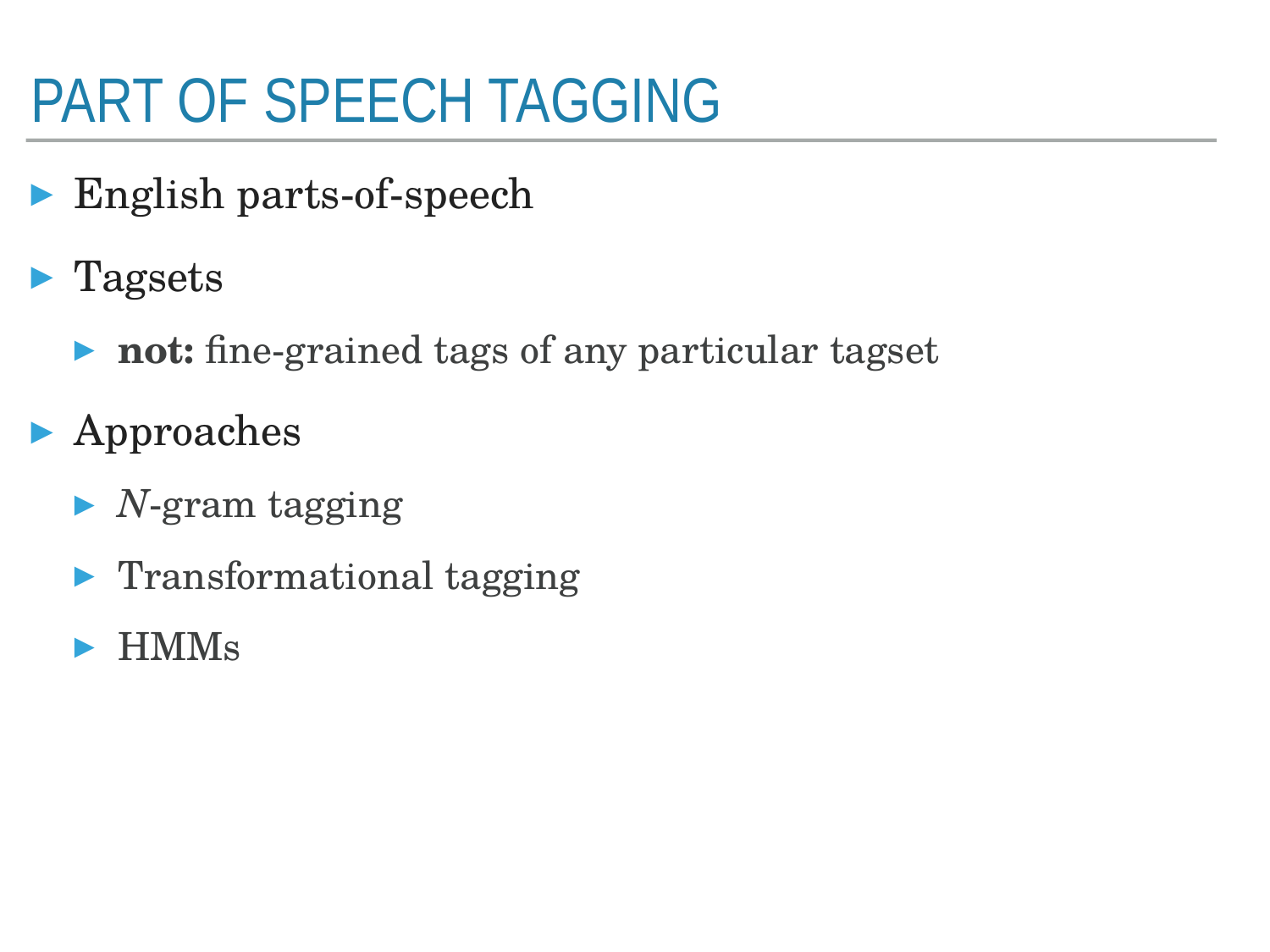

# Part of speech tagging
English parts-of-speech
Tagsets
not: fine-grained tags of any particular tagset
Approaches
N-gram tagging
Transformational tagging
HMMs